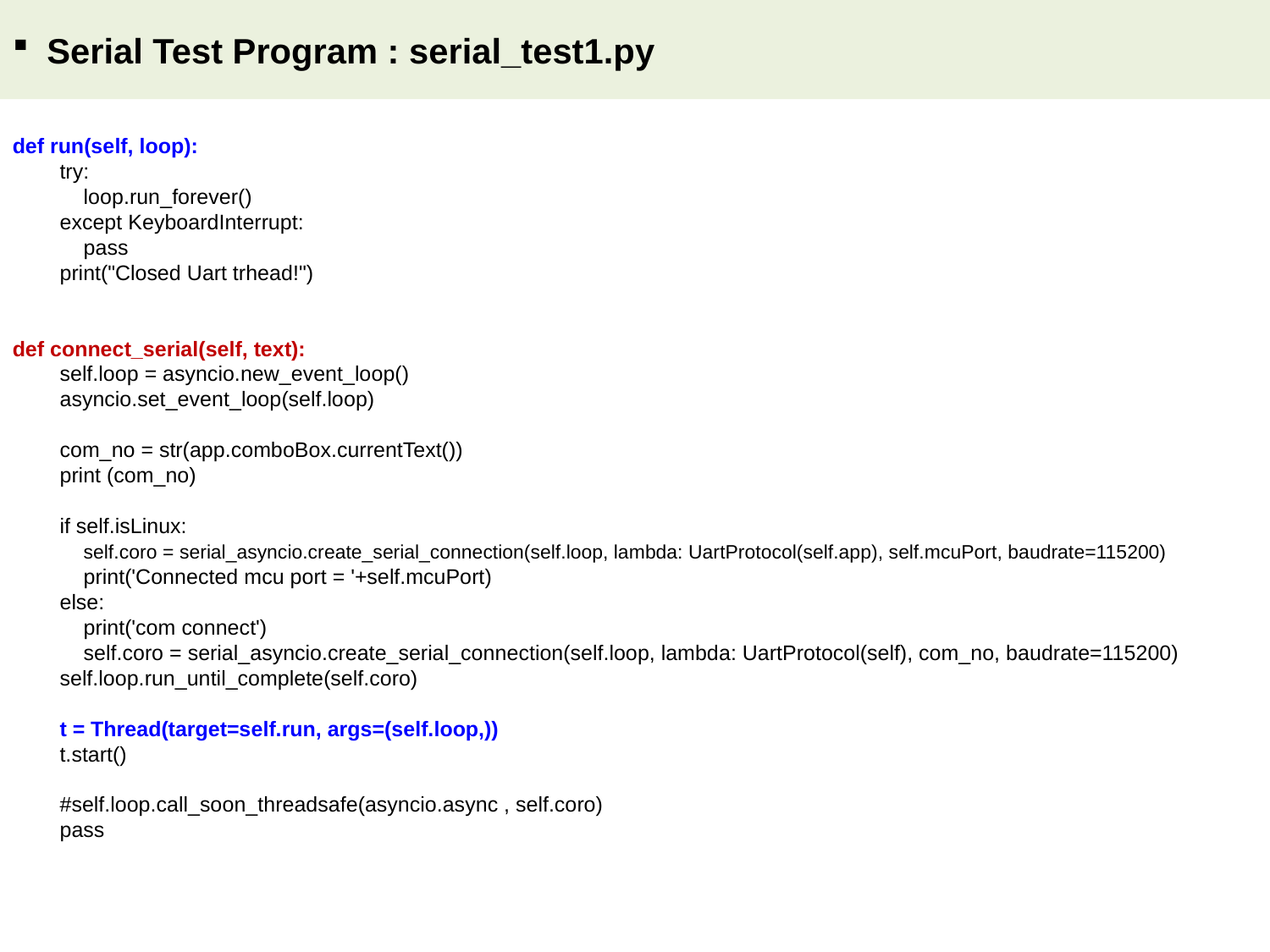

Serial Test Program : serial_test1.py
def run(self, loop):
        try:
            loop.run_forever()
        except KeyboardInterrupt:
            pass
        print("Closed Uart trhead!")

def connect_serial(self, text):
        self.loop = asyncio.new_event_loop()
        asyncio.set_event_loop(self.loop)

        com_no = str(app.comboBox.currentText())
        print (com_no)

        if self.isLinux:
            self.coro = serial_asyncio.create_serial_connection(self.loop, lambda: UartProtocol(self.app), self.mcuPort, baudrate=115200)
            print('Connected mcu port = '+self.mcuPort)
        else:
            print('com connect')
            self.coro = serial_asyncio.create_serial_connection(self.loop, lambda: UartProtocol(self), com_no, baudrate=115200)
        self.loop.run_until_complete(self.coro)

        t = Thread(target=self.run, args=(self.loop,))
        t.start()

        #self.loop.call_soon_threadsafe(asyncio.async , self.coro)
        pass